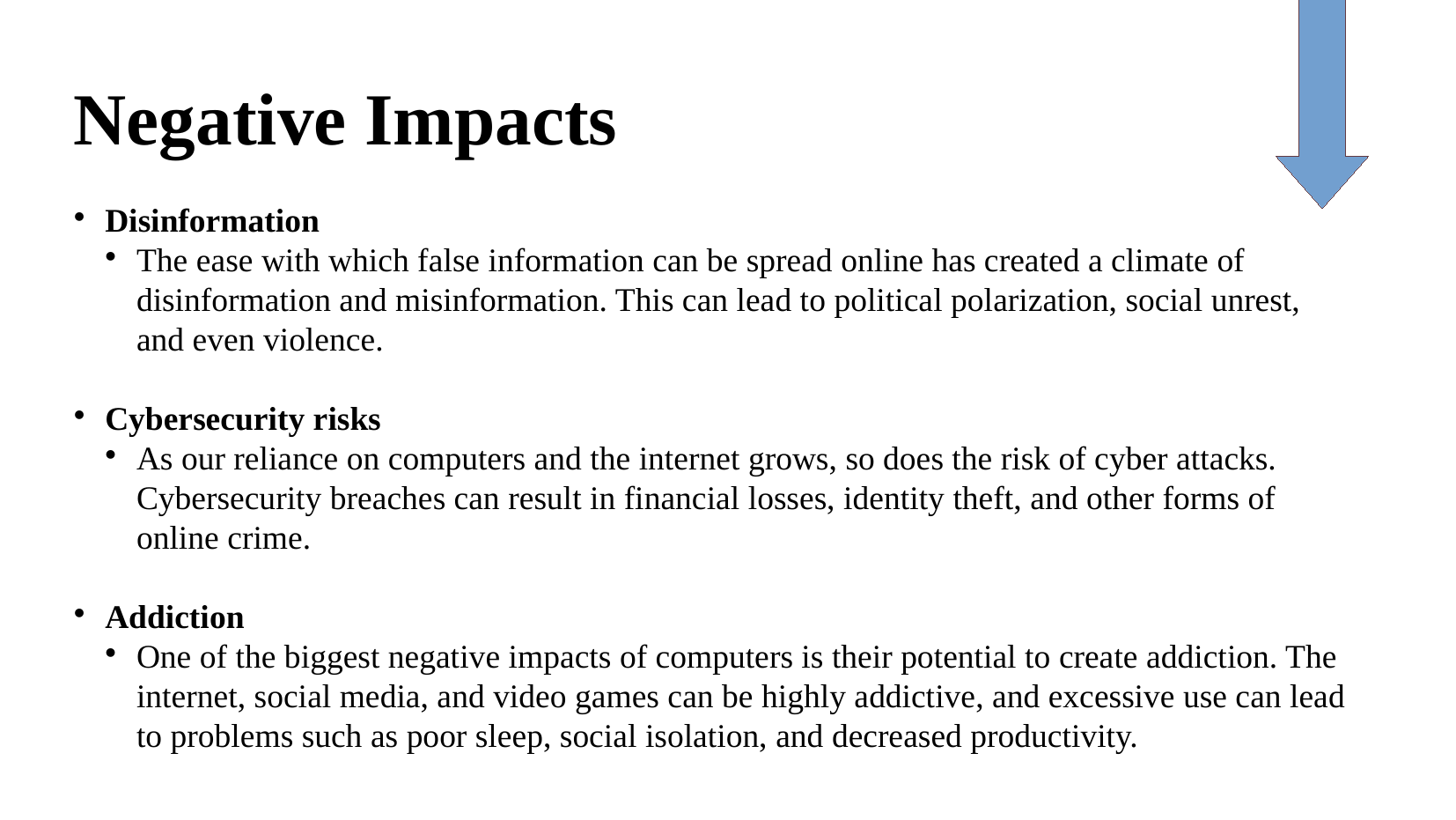

Negative Impacts

Disinformation
The ease with which false information can be spread online has created a climate of disinformation and misinformation. This can lead to political polarization, social unrest, and even violence.

Cybersecurity risks
As our reliance on computers and the internet grows, so does the risk of cyber attacks. Cybersecurity breaches can result in financial losses, identity theft, and other forms of online crime.

Addiction
One of the biggest negative impacts of computers is their potential to create addiction. The internet, social media, and video games can be highly addictive, and excessive use can lead to problems such as poor sleep, social isolation, and decreased productivity.